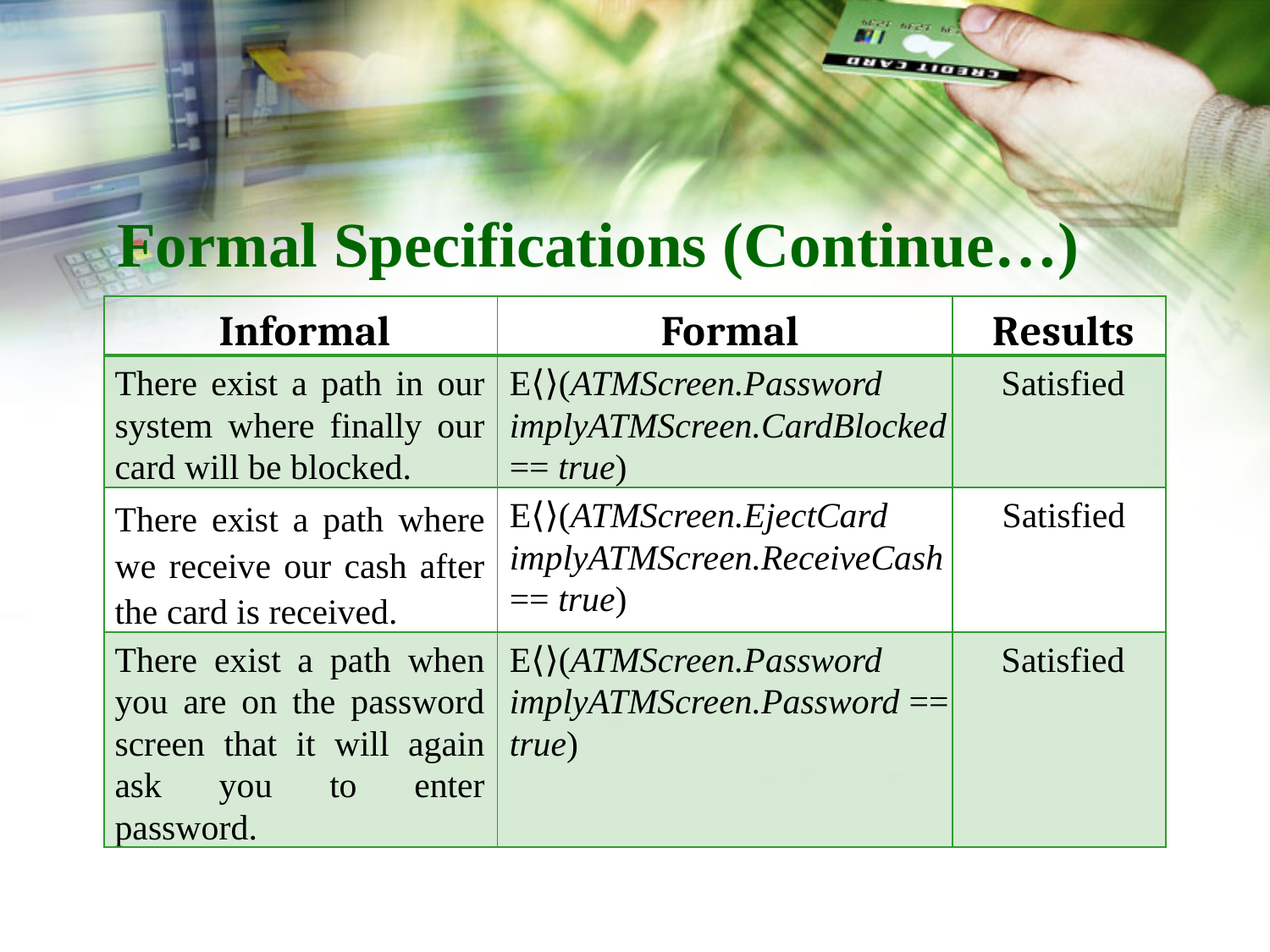

# Formal Specifications (Continue…)
| Informal | Formal | Results |
| --- | --- | --- |
| There exist a path in our system where finally our card will be blocked. | E⟨⟩(ATMScreen.Password implyATMScreen.CardBlocked == true) | Satisfied |
| There exist a path where we receive our cash after the card is received. | E⟨⟩(ATMScreen.EjectCard implyATMScreen.ReceiveCash == true) | Satisfied |
| There exist a path when you are on the password screen that it will again ask you to enter password. | E⟨⟩(ATMScreen.Password implyATMScreen.Password == true) | Satisfied |